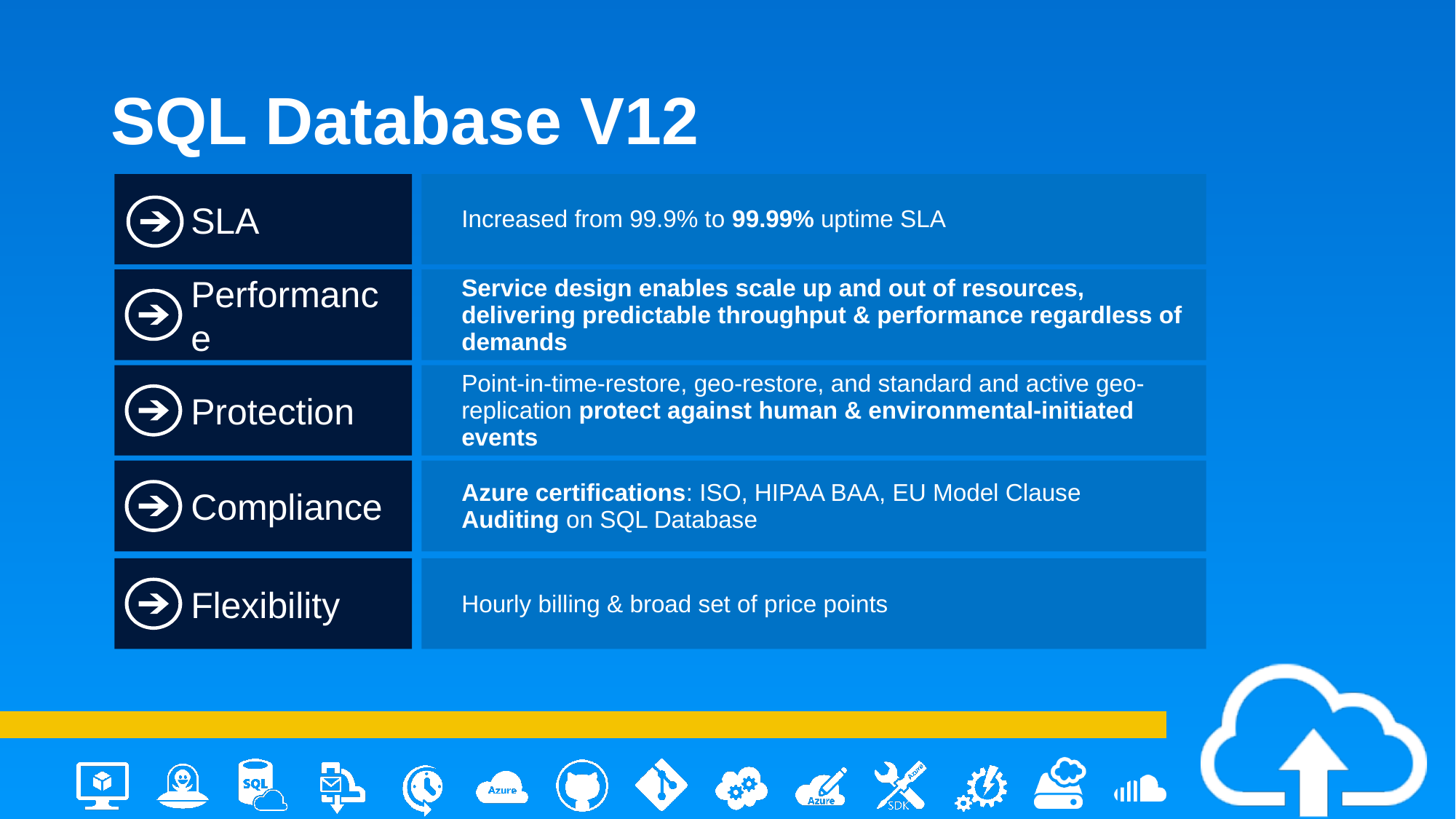

# SQL Database V12
SLA
Increased from 99.9% to 99.99% uptime SLA

Performance
Service design enables scale up and out of resources, delivering predictable throughput & performance regardless of demands

Protection
Point-in-time-restore, geo-restore, and standard and active geo-replication protect against human & environmental-initiated events

Compliance
Azure certifications: ISO, HIPAA BAA, EU Model Clause
Auditing on SQL Database

Flexibility
Hourly billing & broad set of price points